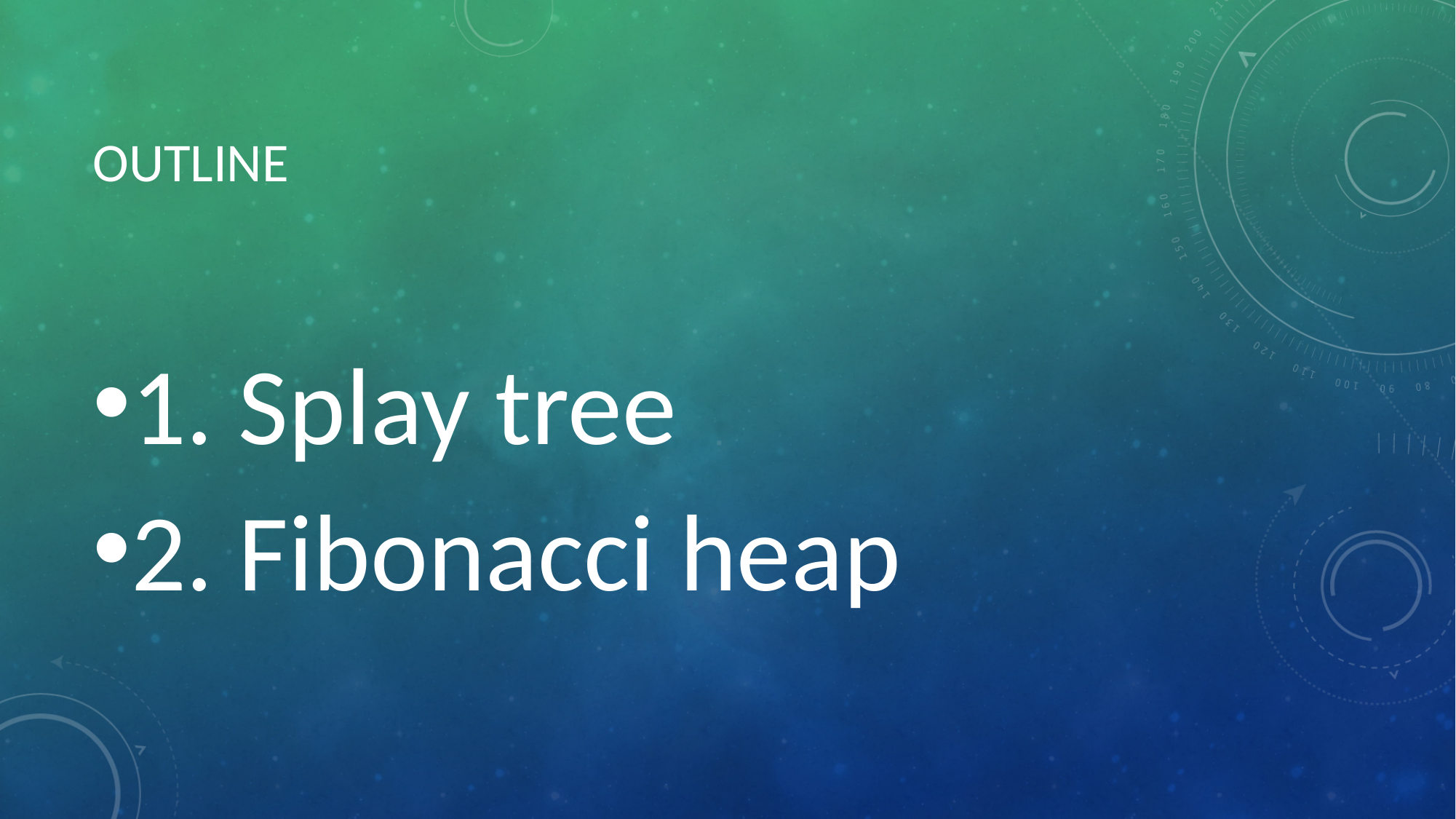

# Outline
1. Splay tree
2. Fibonacci heap